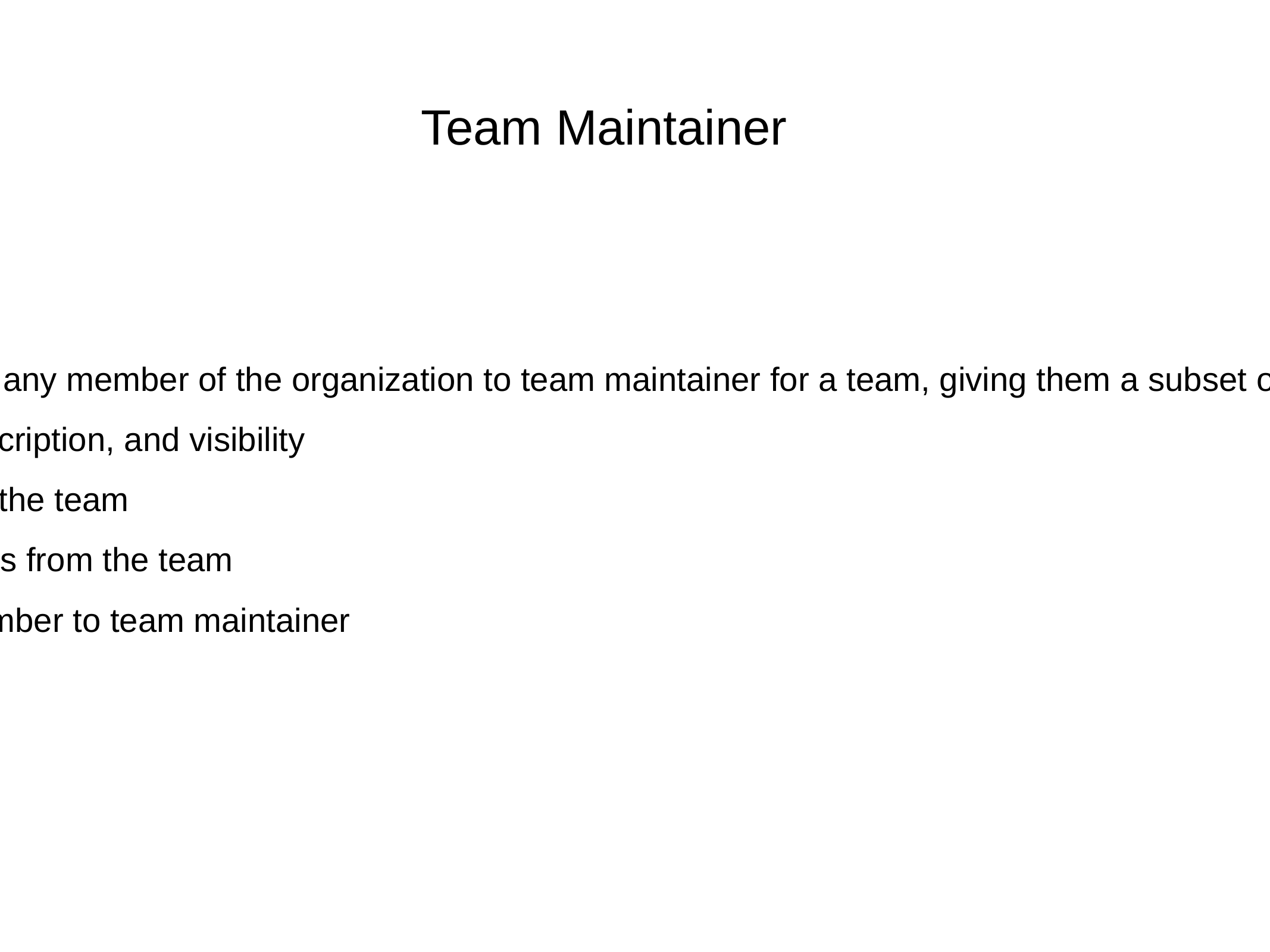

# Team Maintainer
An organization owner can promote any member of the organization to team maintainer for a team, giving them a subset of privileges available to organization owners.
Change the team's name, description, and visibility
Add organization members to the team
Remove organization members from the team
Promote an existing team member to team maintainer